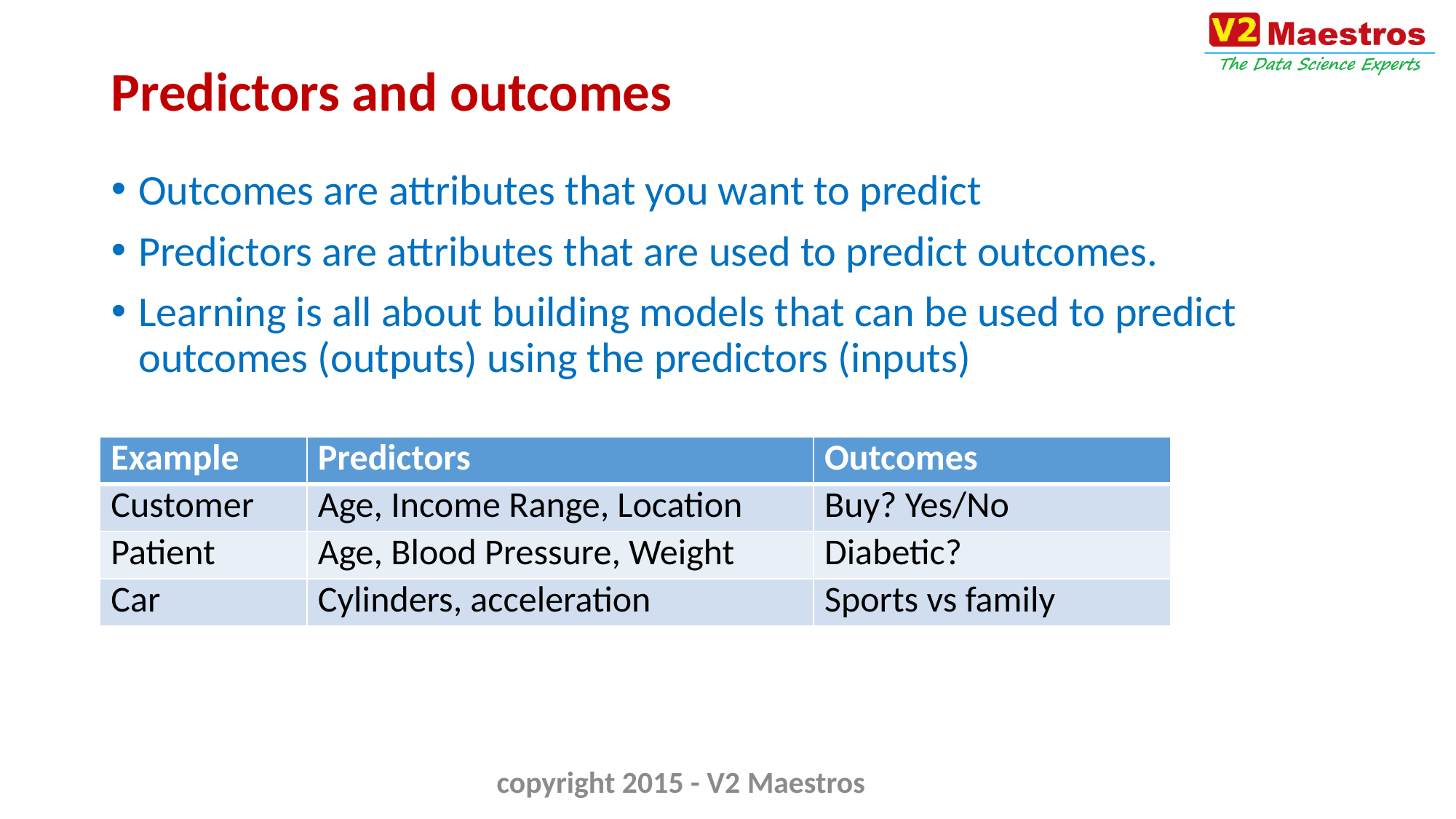

# Predictors and outcomes
Outcomes are attributes that you want to predict
Predictors are attributes that are used to predict outcomes.
Learning is all about building models that can be used to predict outcomes (outputs) using the predictors (inputs)

| Example | Predictors | Outcomes |
| --- | --- | --- |
| Customer | Age, Income Range, Location | Buy? Yes/No |
| Patient | Age, Blood Pressure, Weight | Diabetic? |
| Car | Cylinders, acceleration | Sports vs family |
copyright 2015 - V2 Maestros